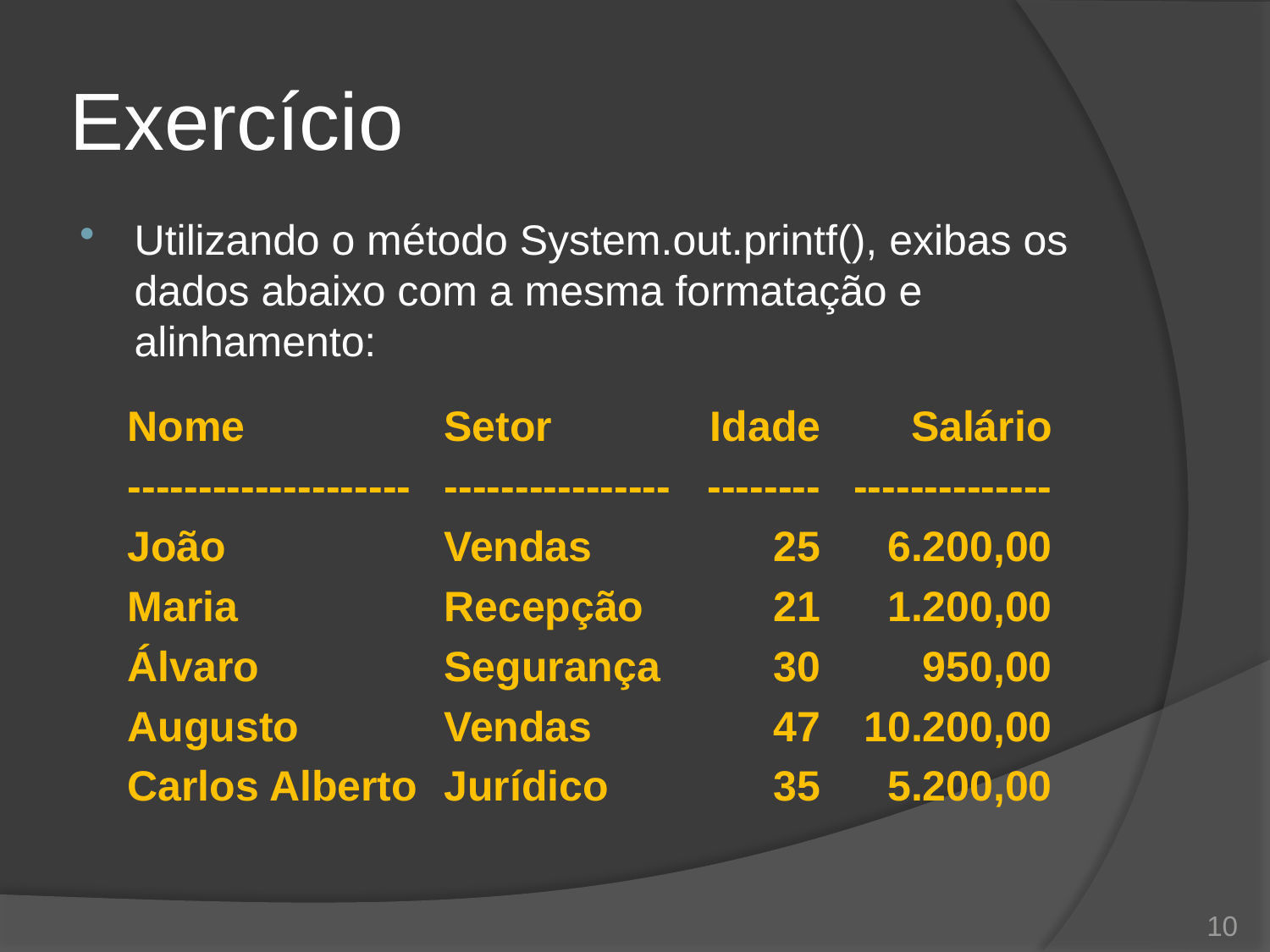

# Exercício
Utilizando o método System.out.printf(), exibas os dados abaixo com a mesma formatação e alinhamento:
| Nome | Setor | Idade | Salário |
| --- | --- | --- | --- |
| -------------------- | ---------------- | -------- | -------------- |
| João | Vendas | 25 | 6.200,00 |
| Maria | Recepção | 21 | 1.200,00 |
| Álvaro | Segurança | 30 | 950,00 |
| Augusto | Vendas | 47 | 10.200,00 |
| Carlos Alberto | Jurídico | 35 | 5.200,00 |
10